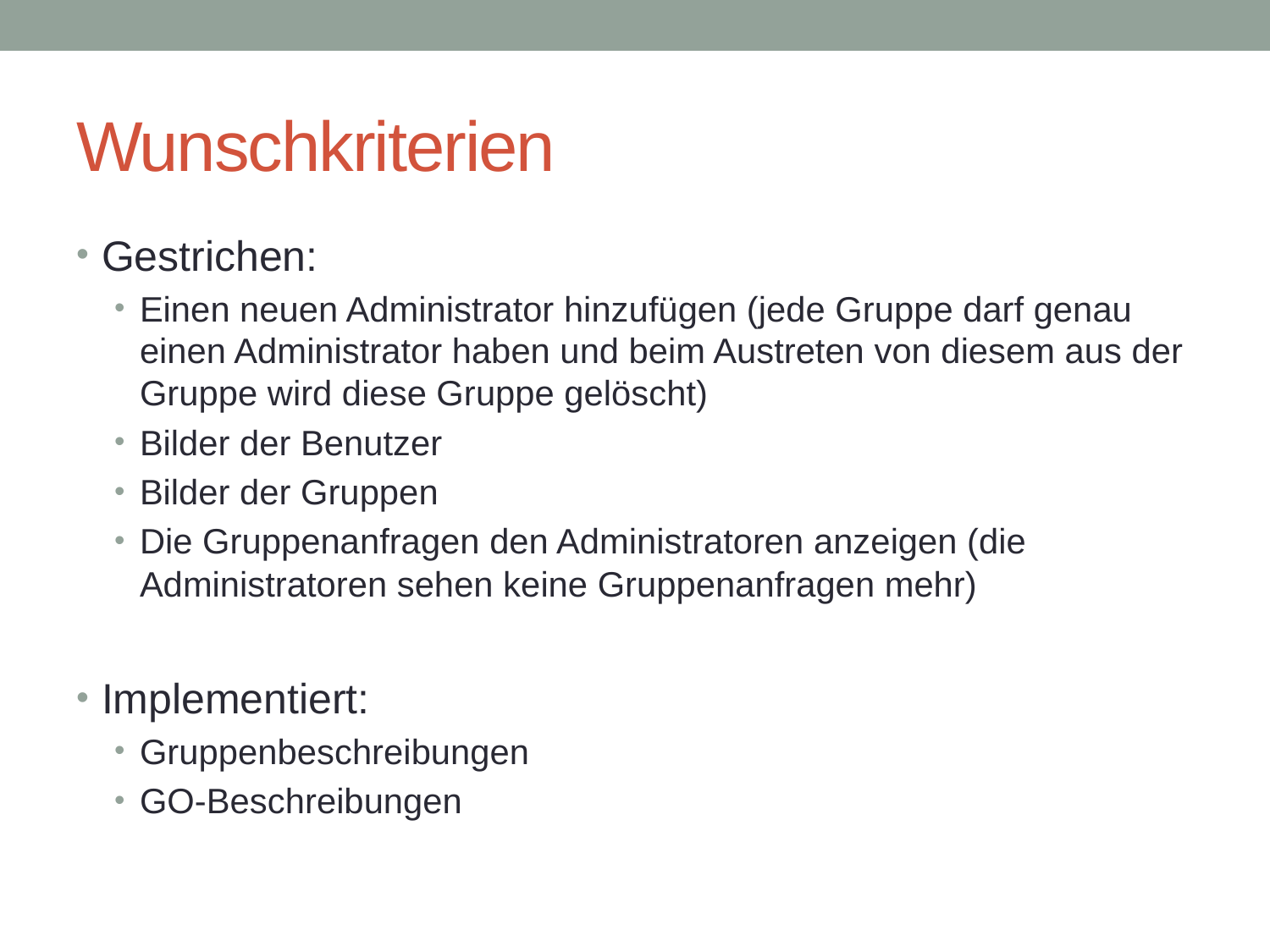

# Wunschkriterien
Gestrichen:
Einen neuen Administrator hinzufügen (jede Gruppe darf genau einen Administrator haben und beim Austreten von diesem aus der Gruppe wird diese Gruppe gelöscht)
Bilder der Benutzer
Bilder der Gruppen
Die Gruppenanfragen den Administratoren anzeigen (die Administratoren sehen keine Gruppenanfragen mehr)

Implementiert:
Gruppenbeschreibungen
GO-Beschreibungen